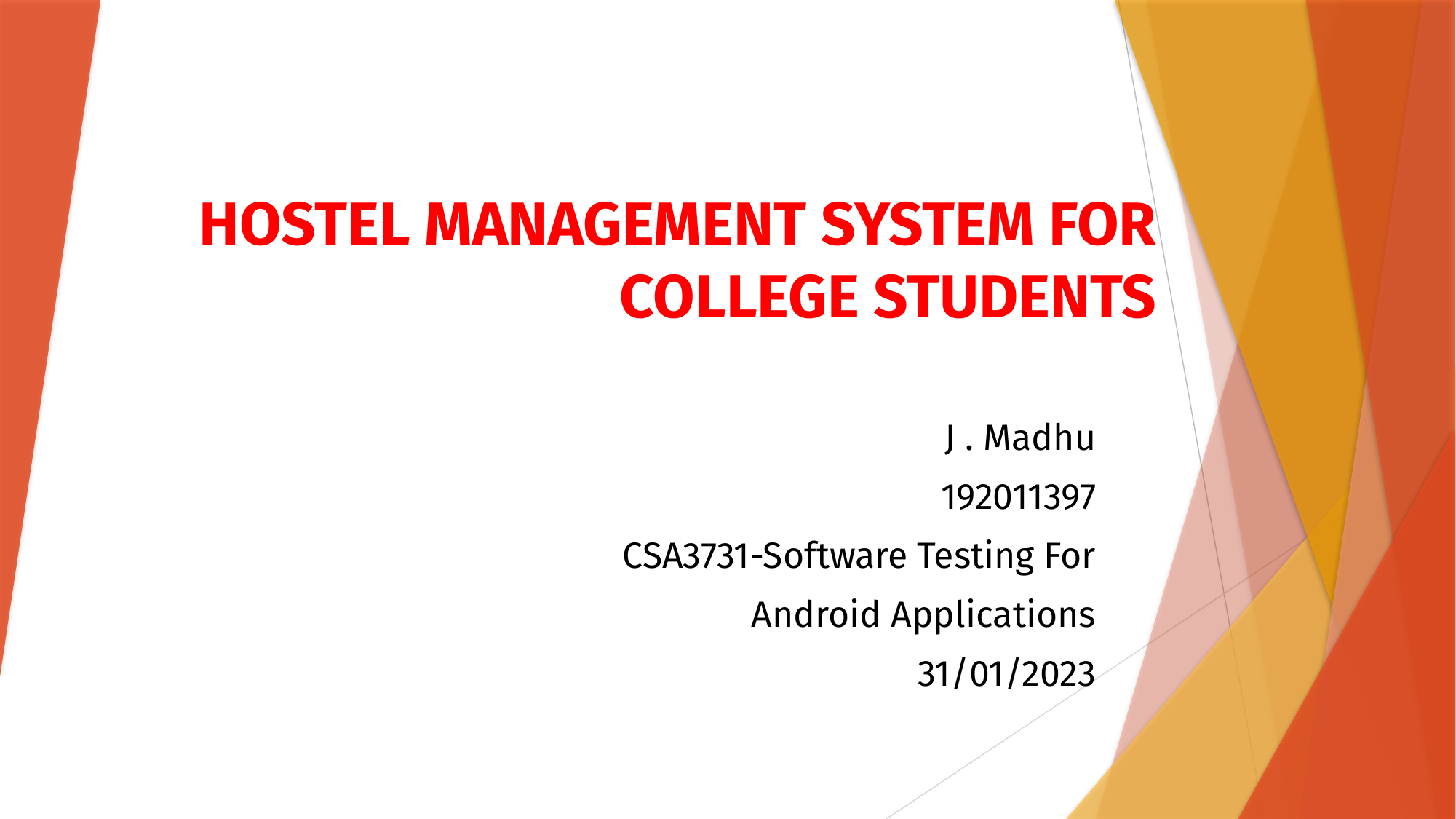

# HOSTEL MANAGEMENT SYSTEM FOR COLLEGE STUDENTS
J . Madhu
192011397
CSA3731-Software Testing For
Android Applications
31/01/2023